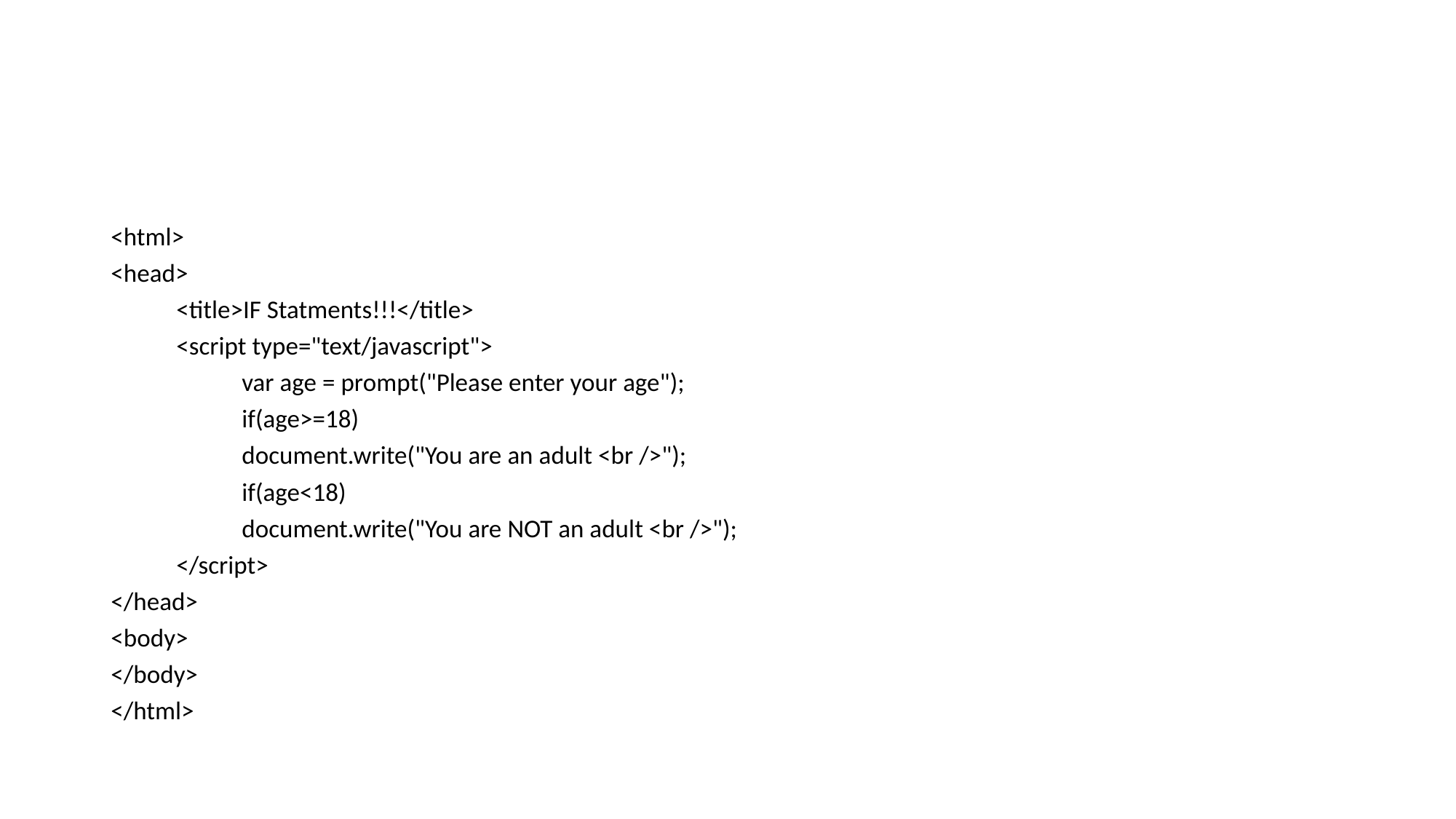

#
<html>
<head>
	<title>IF Statments!!!</title>
	<script type="text/javascript">
		var age = prompt("Please enter your age");
		if(age>=18)
		document.write("You are an adult <br />");
		if(age<18)
		document.write("You are NOT an adult <br />");
	</script>
</head>
<body>
</body>
</html>